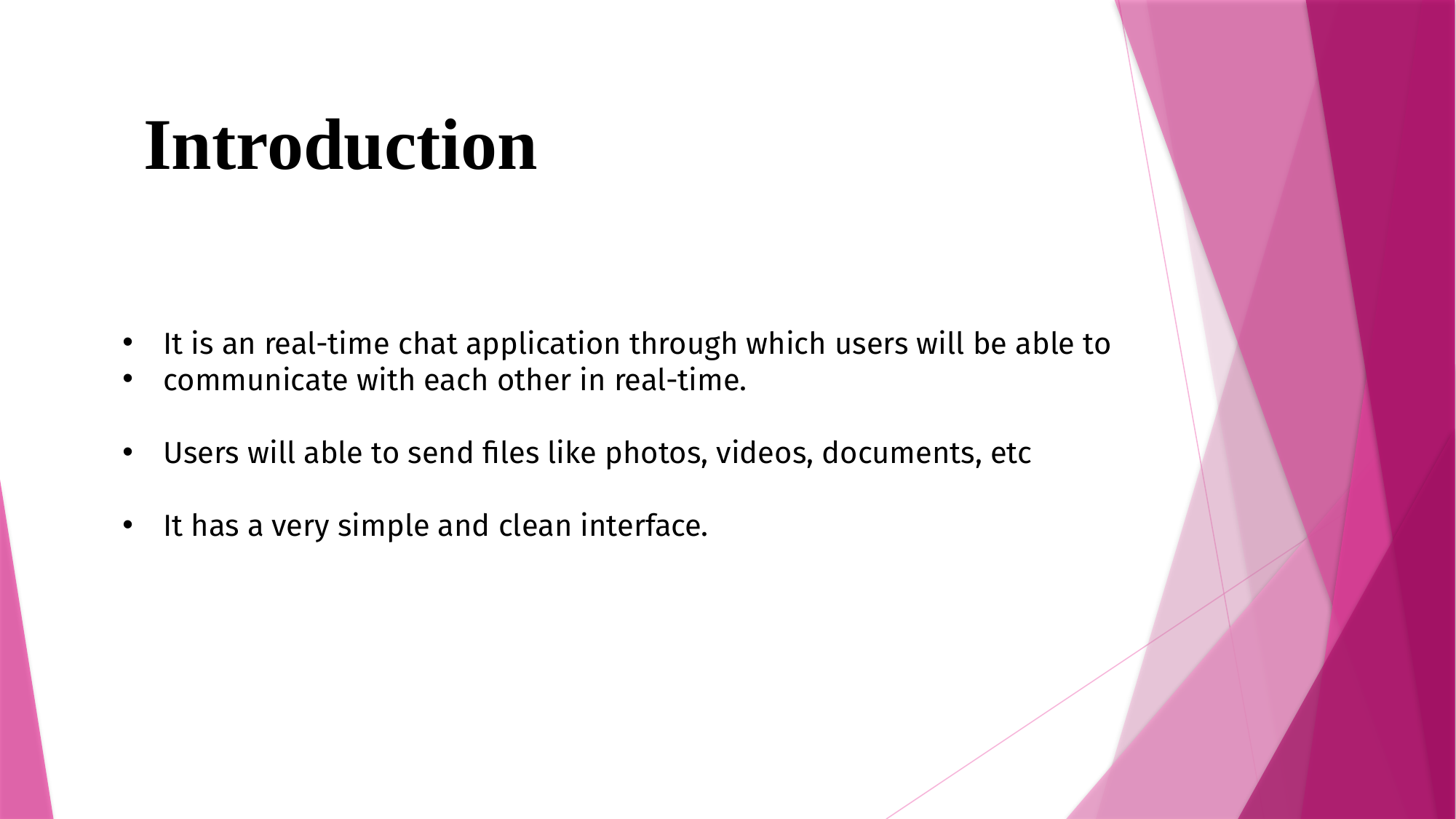

Introduction

It is an real-time chat application through which users will be able to
communicate with each other in real-time.

Users will able to send files like photos, videos, documents, etc

It has a very simple and clean interface.